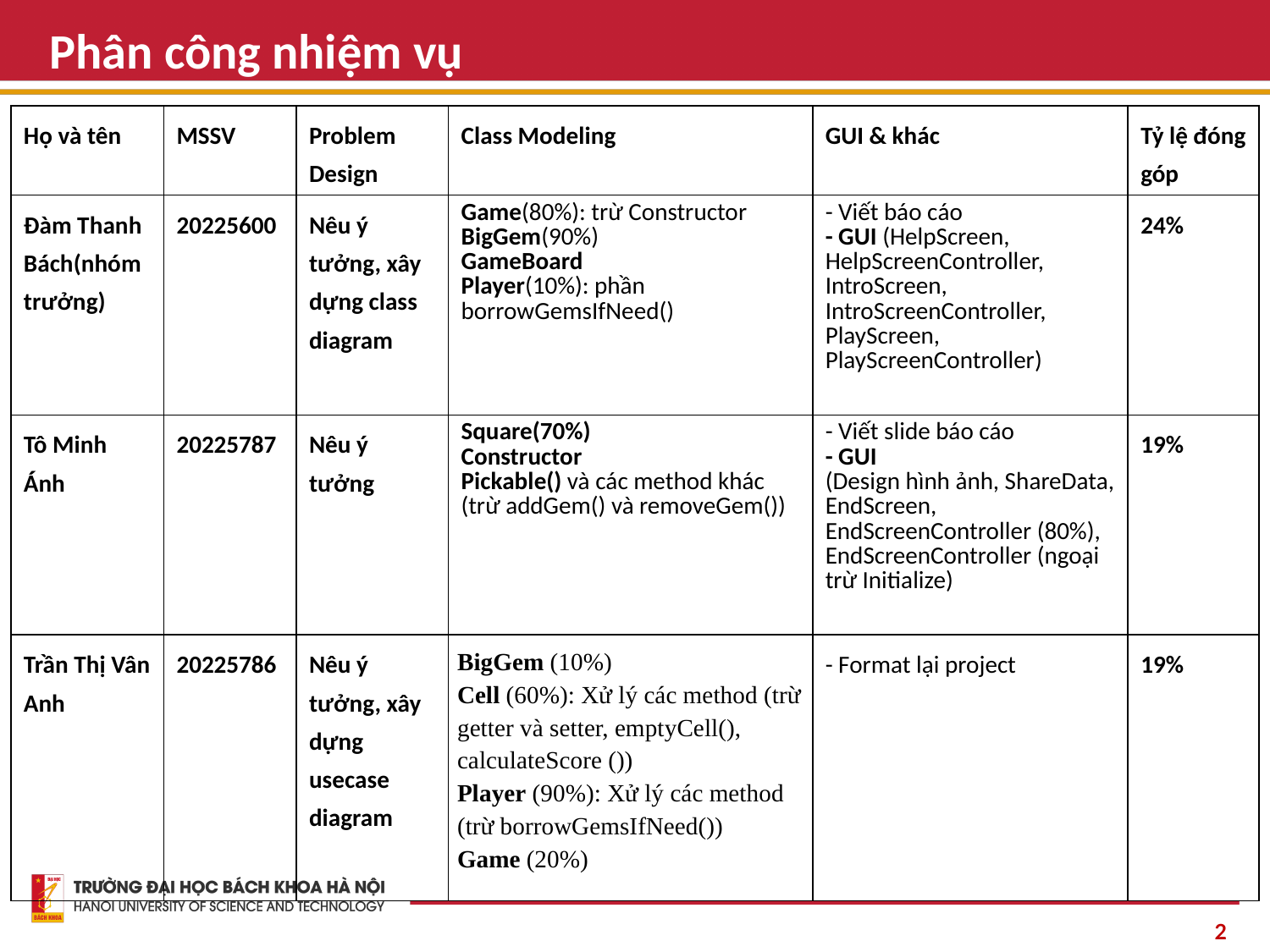

Phân công nhiệm vụ
| Họ và tên | MSSV | Problem Design | Class Modeling | GUI & khác | Tỷ lệ đóng góp |
| --- | --- | --- | --- | --- | --- |
| Đàm Thanh Bách(nhóm trưởng) | 20225600 | Nêu ý tưởng, xây dựng class diagram | Game(80%): trừ Constructor BigGem(90%) GameBoard Player(10%): phần borrowGemsIfNeed() | - Viết báo cáo - GUI (HelpScreen, HelpScreenController, IntroScreen, IntroScreenController, PlayScreen, PlayScreenController) | 24% |
| Tô Minh Ánh | 20225787 | Nêu ý tưởng | Square(70%) Constructor Pickable() và các method khác (trừ addGem() và removeGem()) | - Viết slide báo cáo - GUI (Design hình ảnh, ShareData, EndScreen, EndScreenController (80%), EndScreenController (ngoại trừ Initialize) | 19% |
| Trần Thị Vân Anh | 20225786 | Nêu ý tưởng, xây dựng usecase diagram | BigGem (10%) Cell (60%): Xử lý các method (trừ getter và setter, emptyCell(), calculateScore ()) Player (90%): Xử lý các method (trừ borrowGemsIfNeed()) Game (20%) | - Format lại project | 19% |
2